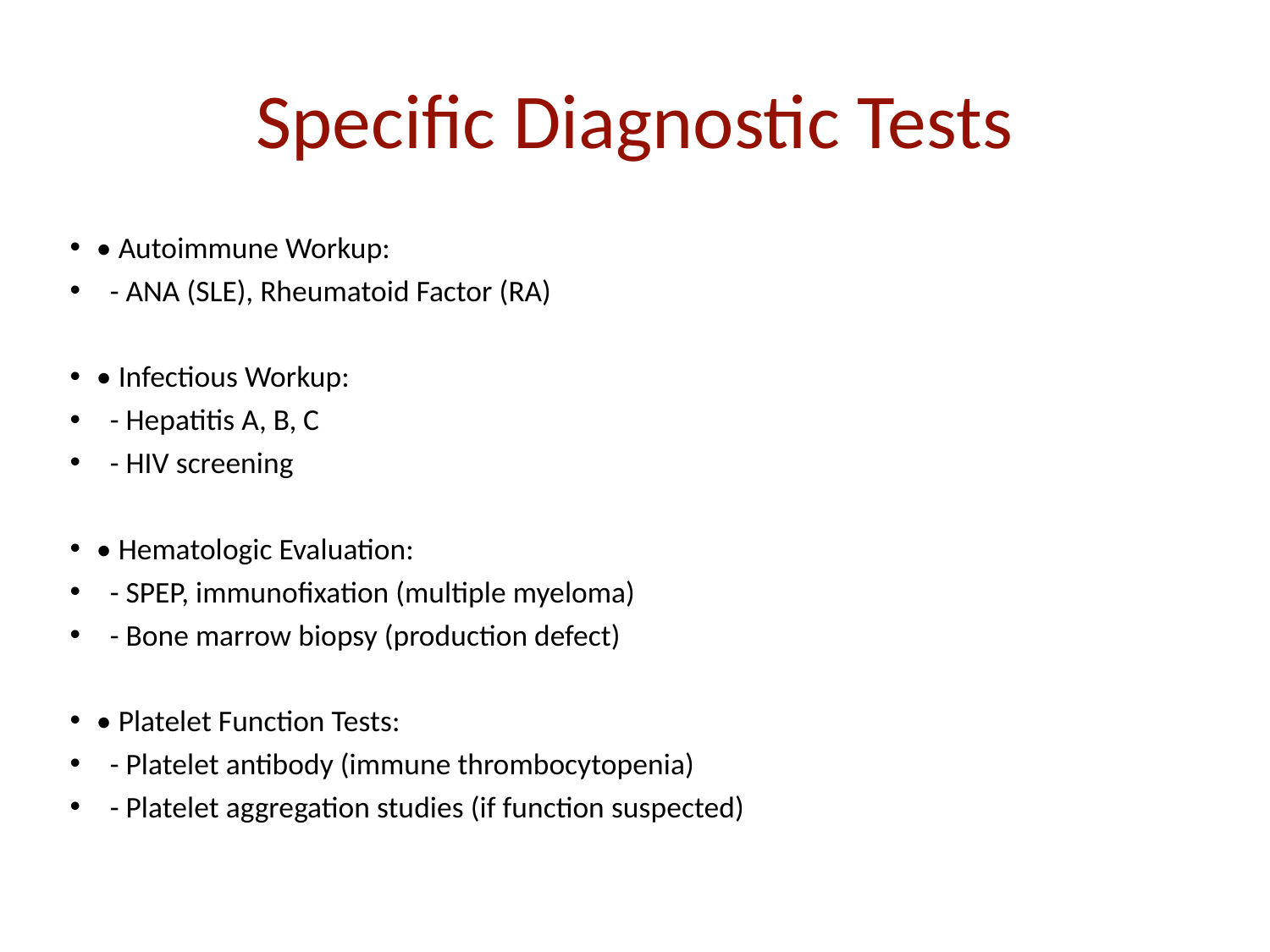

# Specific Diagnostic Tests
• Autoimmune Workup:
  - ANA (SLE), Rheumatoid Factor (RA)

• Infectious Workup:
  - Hepatitis A, B, C
  - HIV screening

• Hematologic Evaluation:
  - SPEP, immunofixation (multiple myeloma)
  - Bone marrow biopsy (production defect)

• Platelet Function Tests:
  - Platelet antibody (immune thrombocytopenia)
  - Platelet aggregation studies (if function suspected)